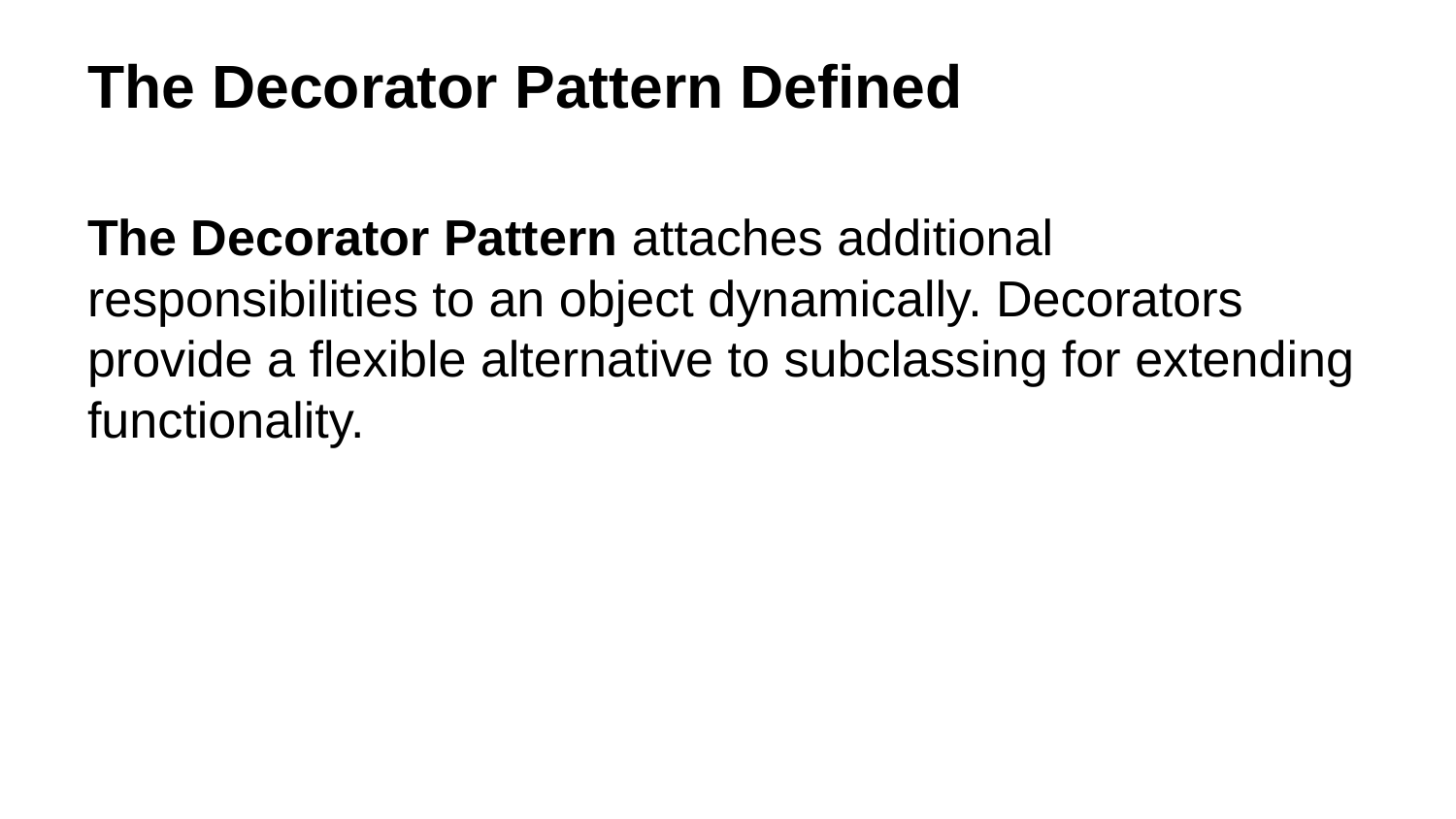

# The Decorator Pattern Defined
The Decorator Pattern attaches additional responsibilities to an object dynamically. Decorators provide a flexible alternative to subclassing for extending functionality.